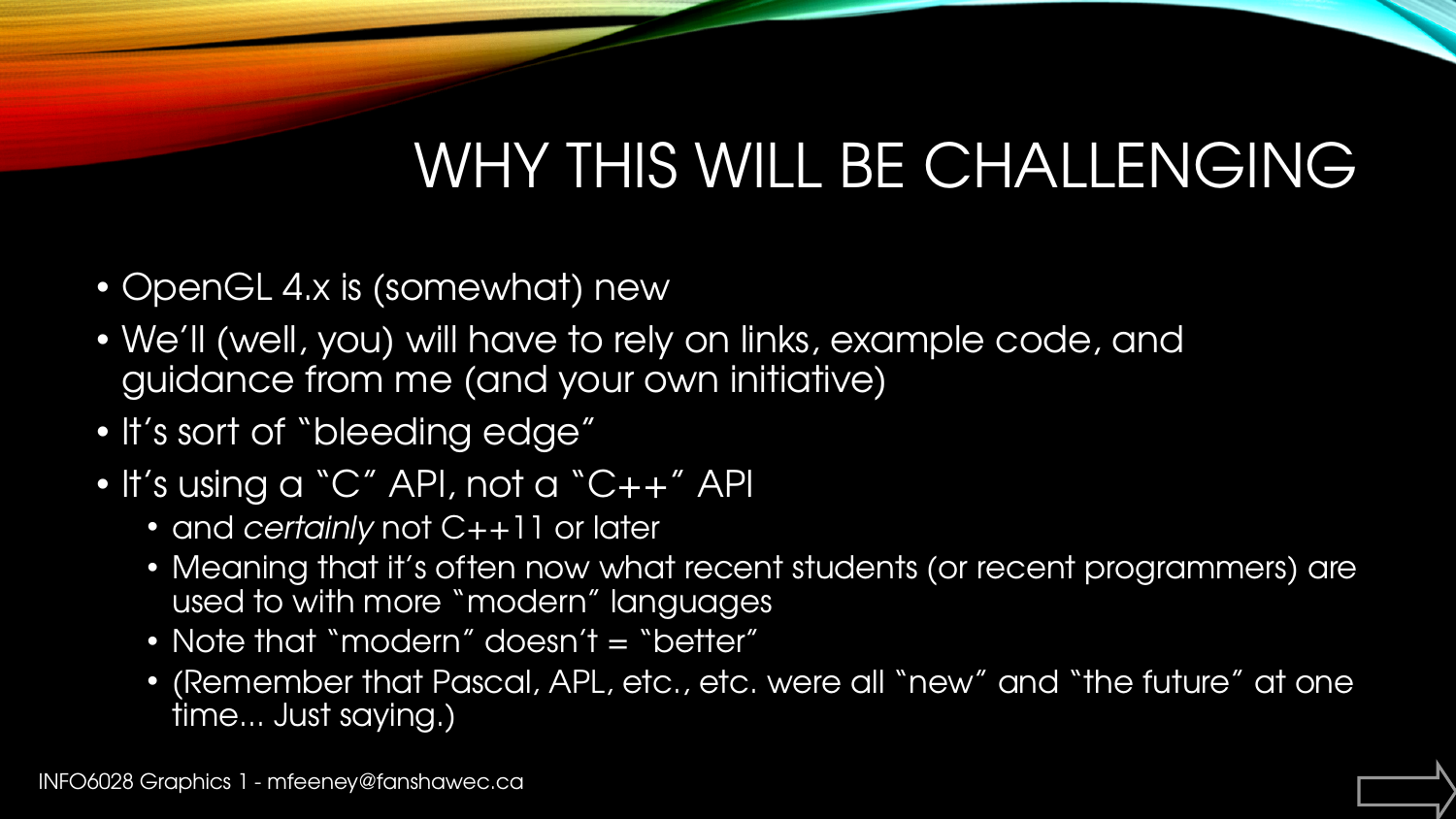

# Why this will be challenging
OpenGL 4.x is (somewhat) new
We’ll (well, you) will have to rely on links, example code, and guidance from me (and your own initiative)
It’s sort of “bleeding edge”
It’s using a “C” API, not a “C++” API
and certainly not C++11 or later
Meaning that it’s often now what recent students (or recent programmers) are used to with more “modern” languages
Note that “modern” doesn’t = “better”
(Remember that Pascal, APL, etc., etc. were all “new” and “the future” at one time... Just saying.)